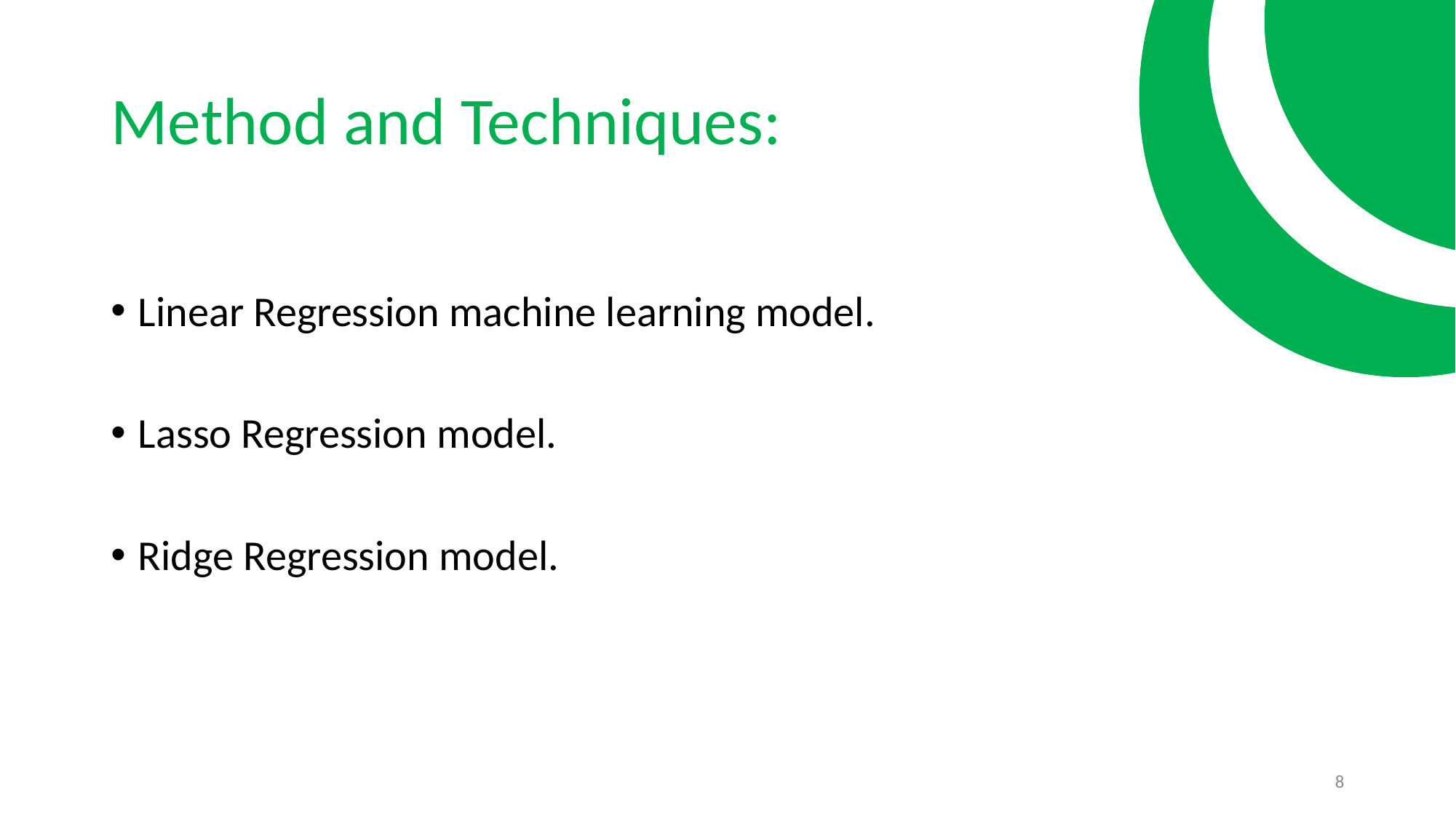

# Method and Techniques:

Linear Regression machine learning model.

Lasso Regression model.

Ridge Regression model.
8